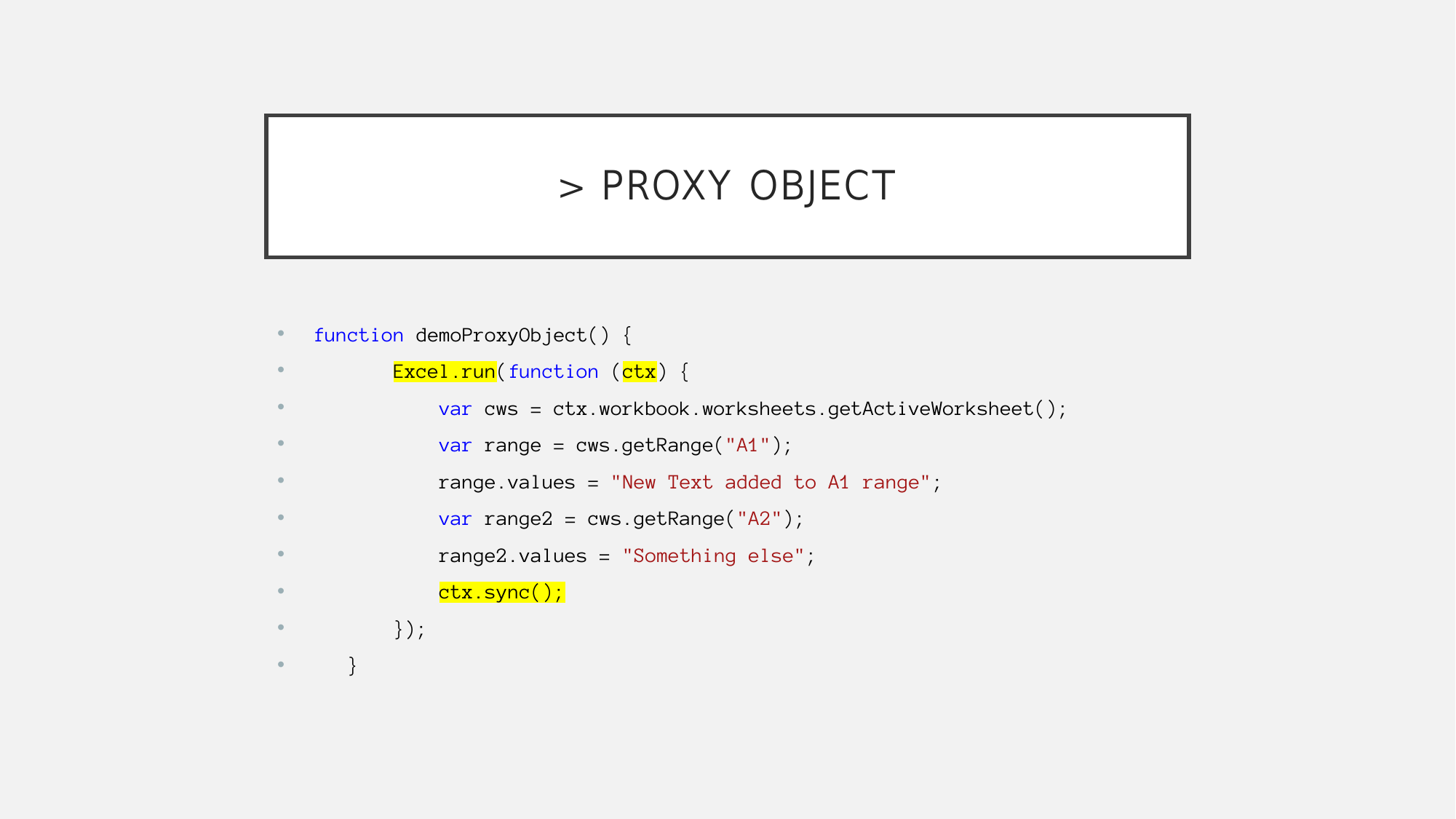

# > Proxy object
 function demoProxyObject() {
        Excel.run(function (ctx) {
            var cws = ctx.workbook.worksheets.getActiveWorksheet();
            var range = cws.getRange("A1");
            range.values = "New Text added to A1 range";
            var range2 = cws.getRange("A2");
            range2.values = "Something else";
            ctx.sync();
        });
    }